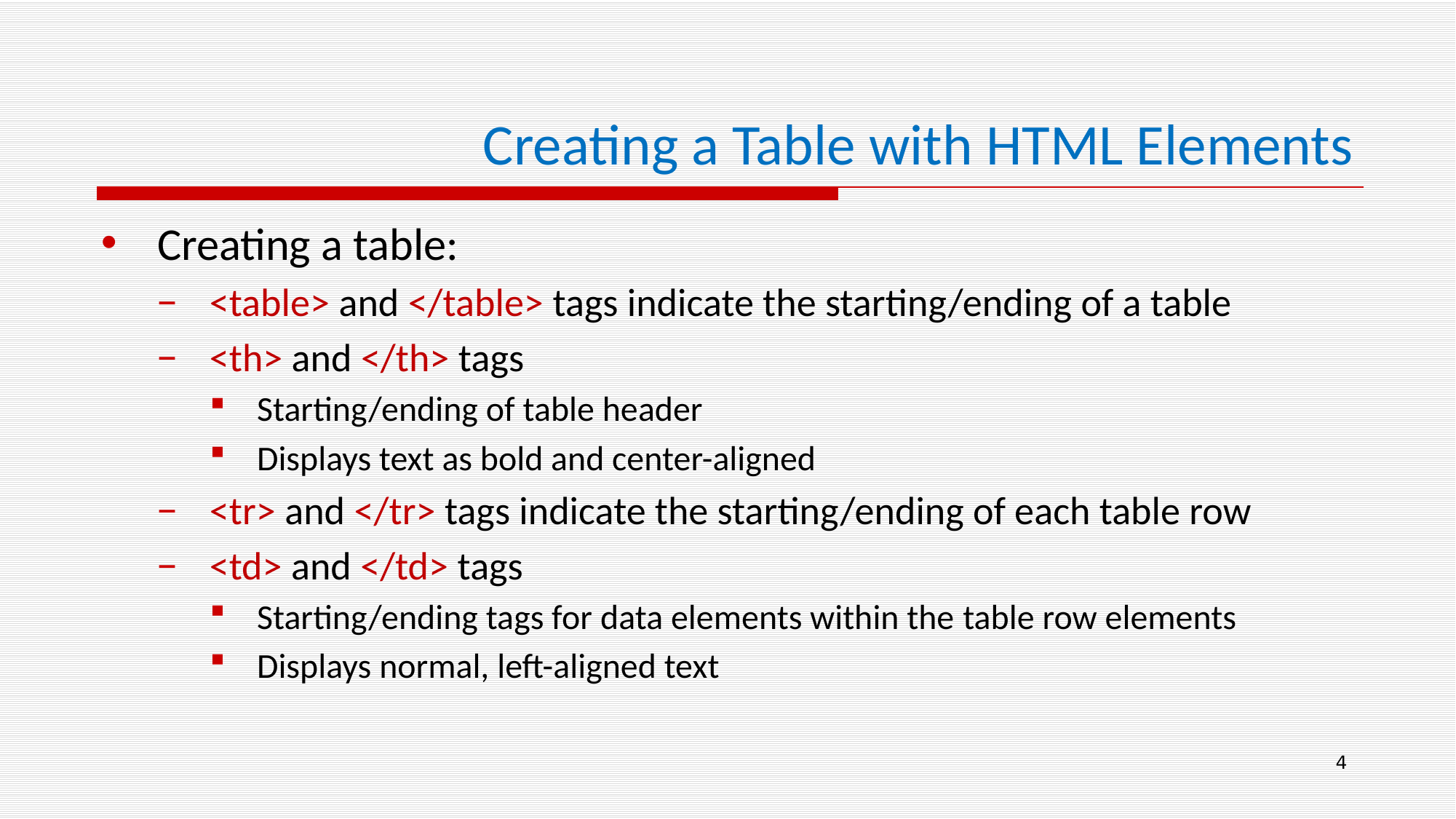

# Creating a Table with HTML Elements
Creating a table:
<table> and </table> tags indicate the starting/ending of a table
<th> and </th> tags
Starting/ending of table header
Displays text as bold and center-aligned
<tr> and </tr> tags indicate the starting/ending of each table row
<td> and </td> tags
Starting/ending tags for data elements within the table row elements
Displays normal, left-aligned text
4